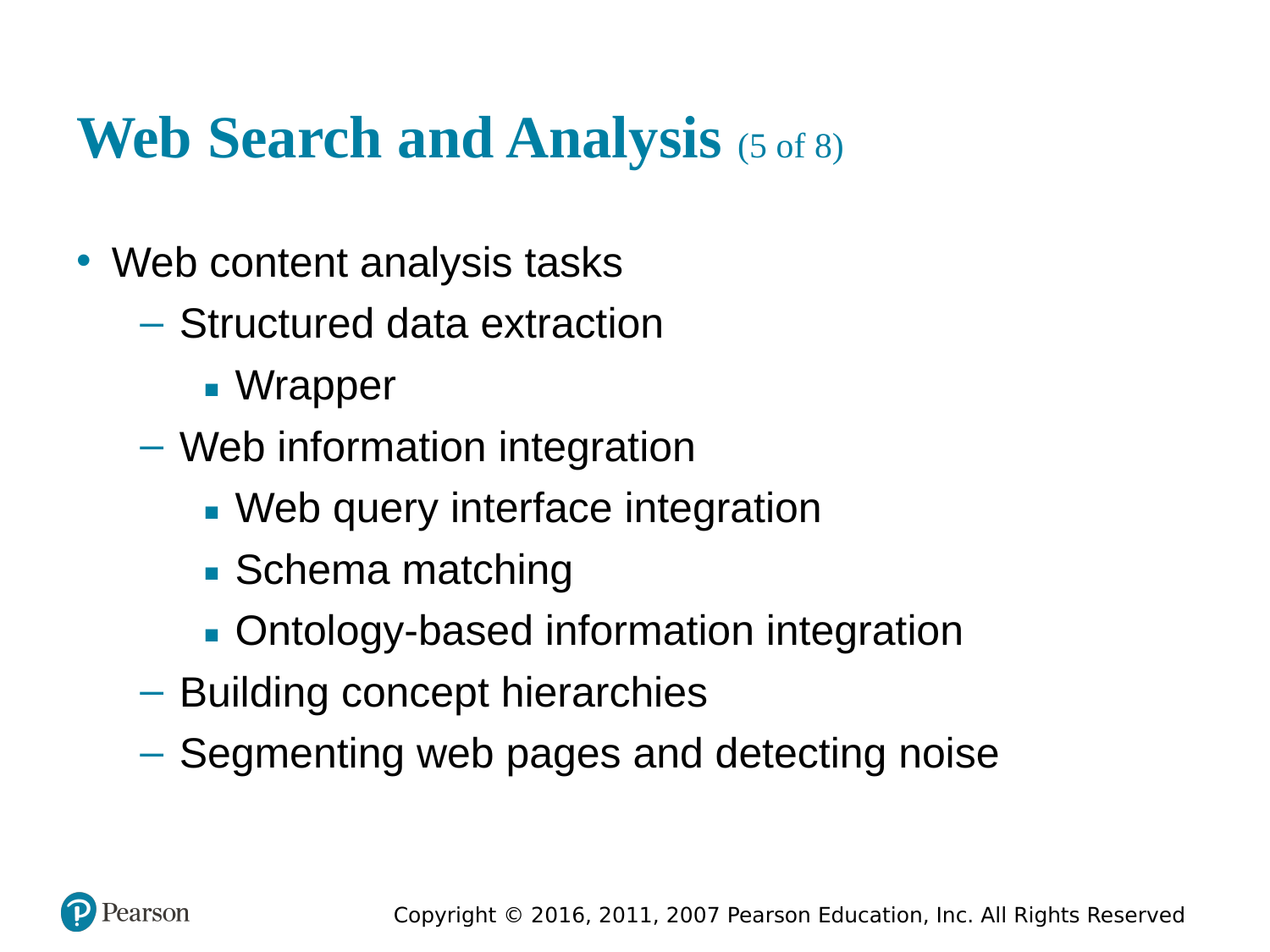

# Web Search and Analysis (5 of 8)
Web content analysis tasks
Structured data extraction
Wrapper
Web information integration
Web query interface integration
Schema matching
Ontology-based information integration
Building concept hierarchies
Segmenting web pages and detecting noise